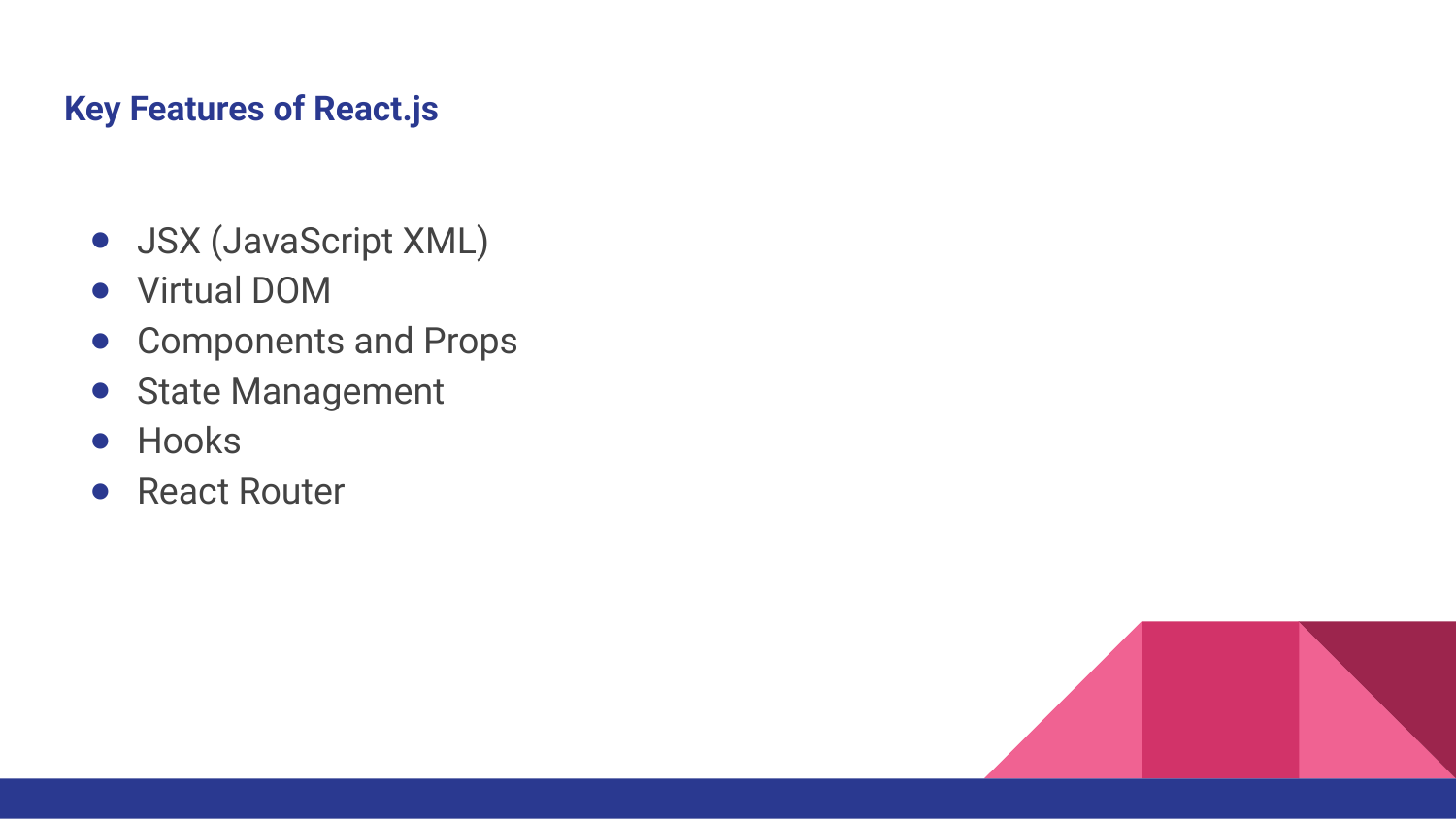

# Key Features of React.js
JSX (JavaScript XML)
Virtual DOM
Components and Props
State Management
Hooks
React Router